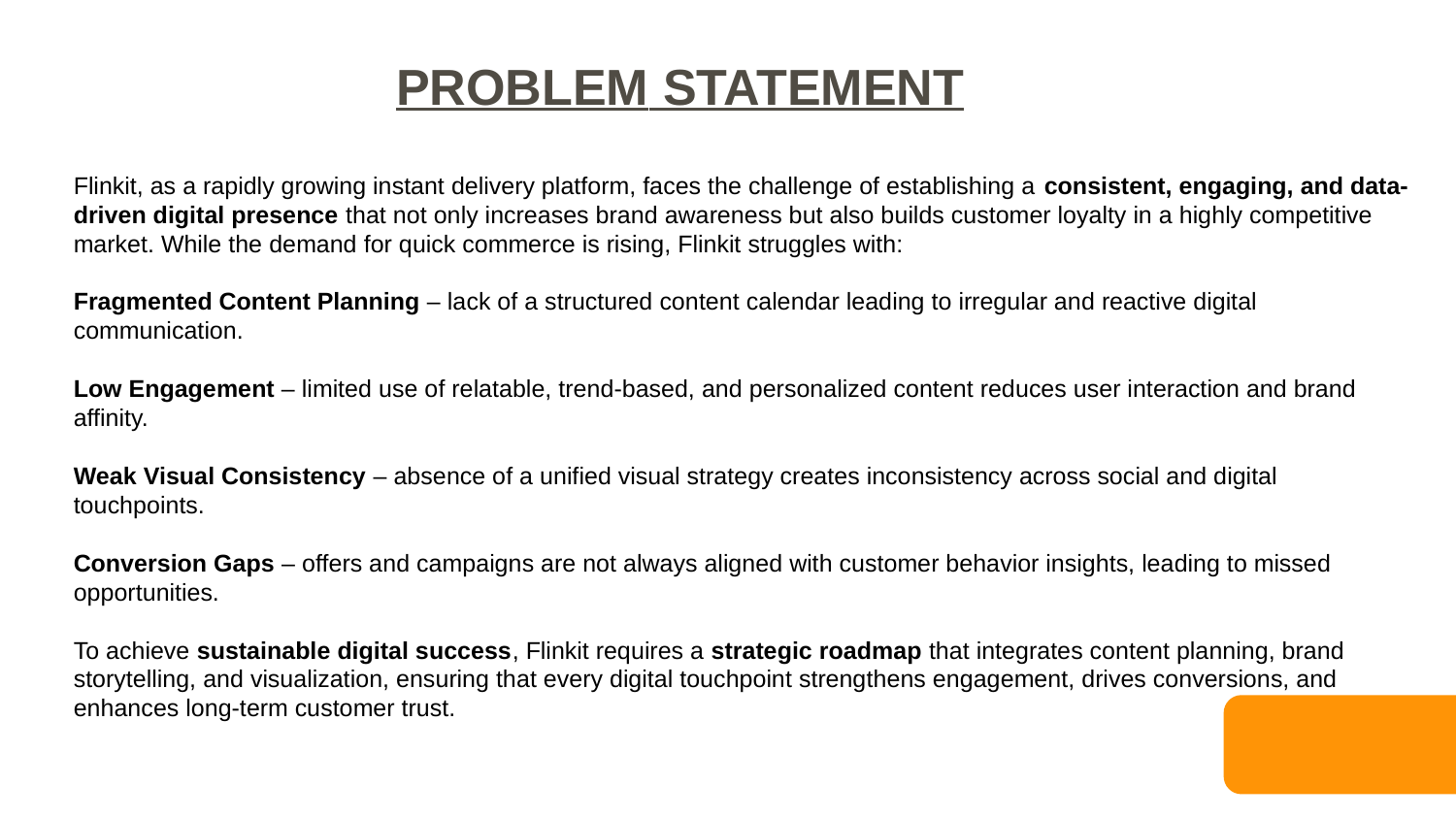

PROBLEM STATEMENT
Flinkit, as a rapidly growing instant delivery platform, faces the challenge of establishing a consistent, engaging, and data-driven digital presence that not only increases brand awareness but also builds customer loyalty in a highly competitive market. While the demand for quick commerce is rising, Flinkit struggles with:

Fragmented Content Planning – lack of a structured content calendar leading to irregular and reactive digital communication.

Low Engagement – limited use of relatable, trend-based, and personalized content reduces user interaction and brand affinity.

Weak Visual Consistency – absence of a unified visual strategy creates inconsistency across social and digital touchpoints.

Conversion Gaps – offers and campaigns are not always aligned with customer behavior insights, leading to missed opportunities.

To achieve sustainable digital success, Flinkit requires a strategic roadmap that integrates content planning, brand storytelling, and visualization, ensuring that every digital touchpoint strengthens engagement, drives conversions, and enhances long-term customer trust.